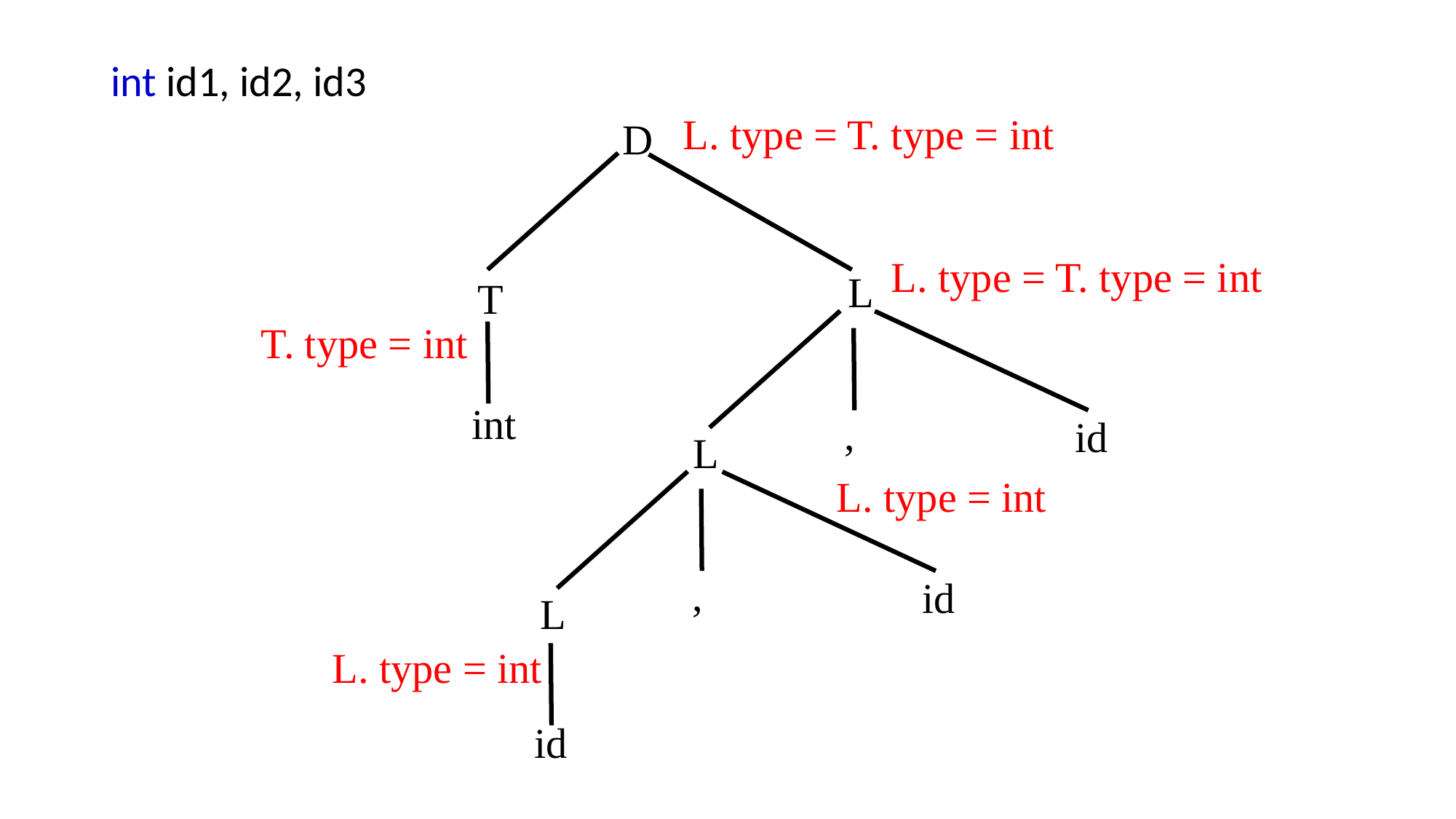

int id1, id2, id3

L. type = T. type = int
D
L. type = T. type = int
 L
 T
T. type = int
int
 ,
 id
 L
L. type = int
 ,
 id
 L
L. type = int
 id